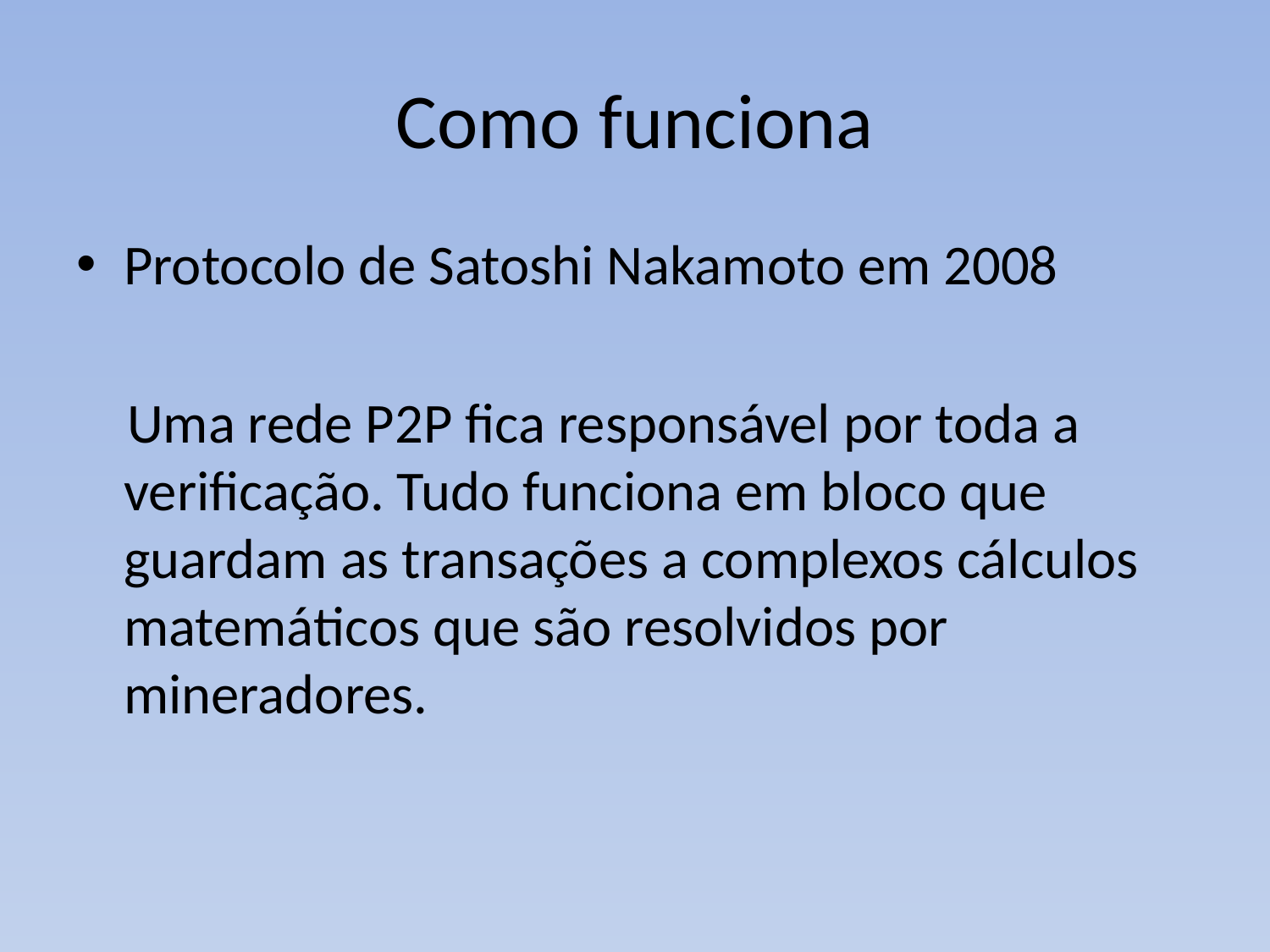

# Como funciona
Protocolo de Satoshi Nakamoto em 2008

    Uma rede P2P fica responsável por toda a verificação. Tudo funciona em bloco que guardam as transações a complexos cálculos matemáticos que são resolvidos por mineradores.